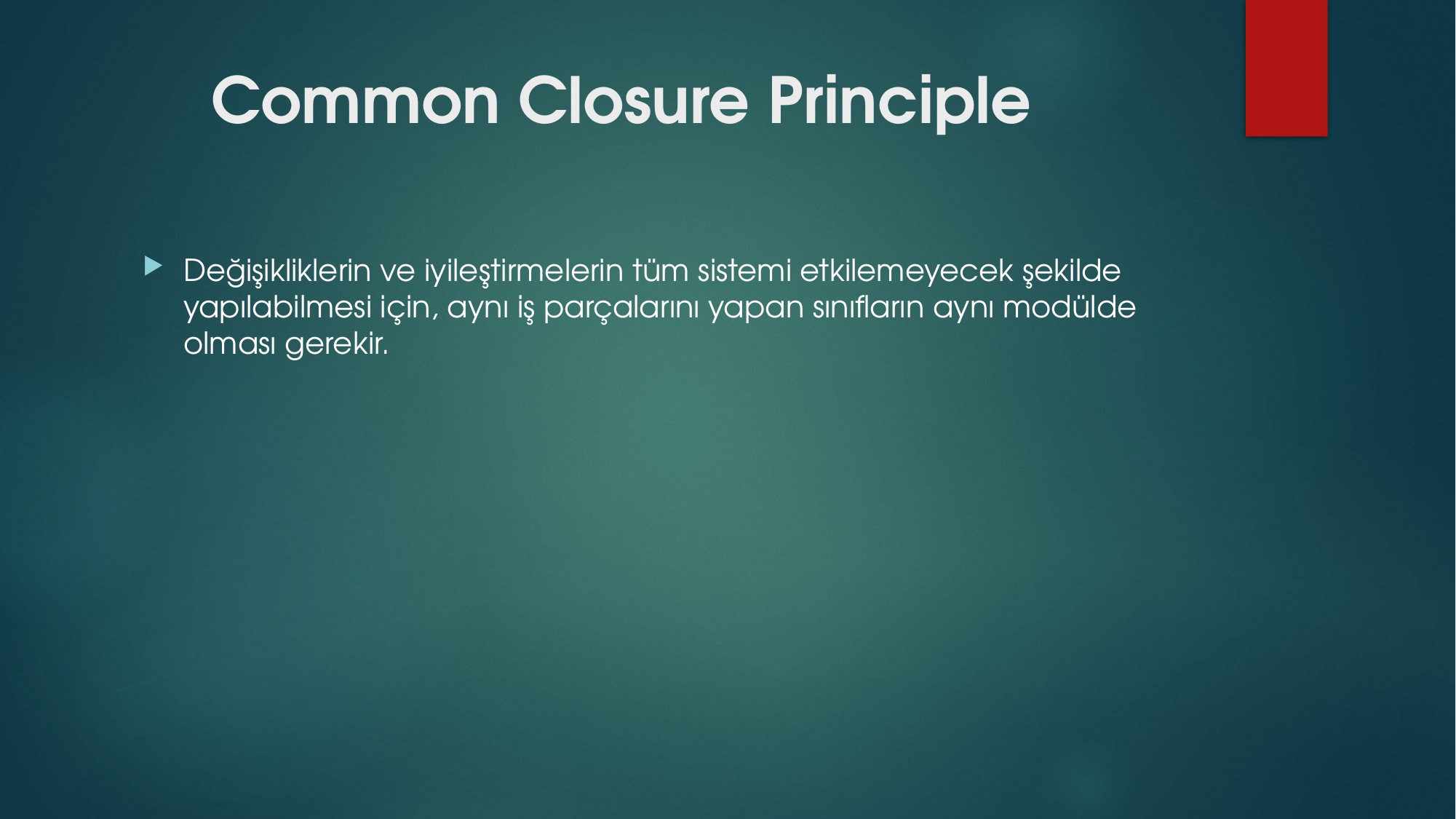

# Common Closure Principle
Değişikliklerin ve iyileştirmelerin tüm sistemi etkilemeyecek şekilde yapılabilmesi için, aynı iş parçalarını yapan sınıfların aynı modülde olması gerekir.